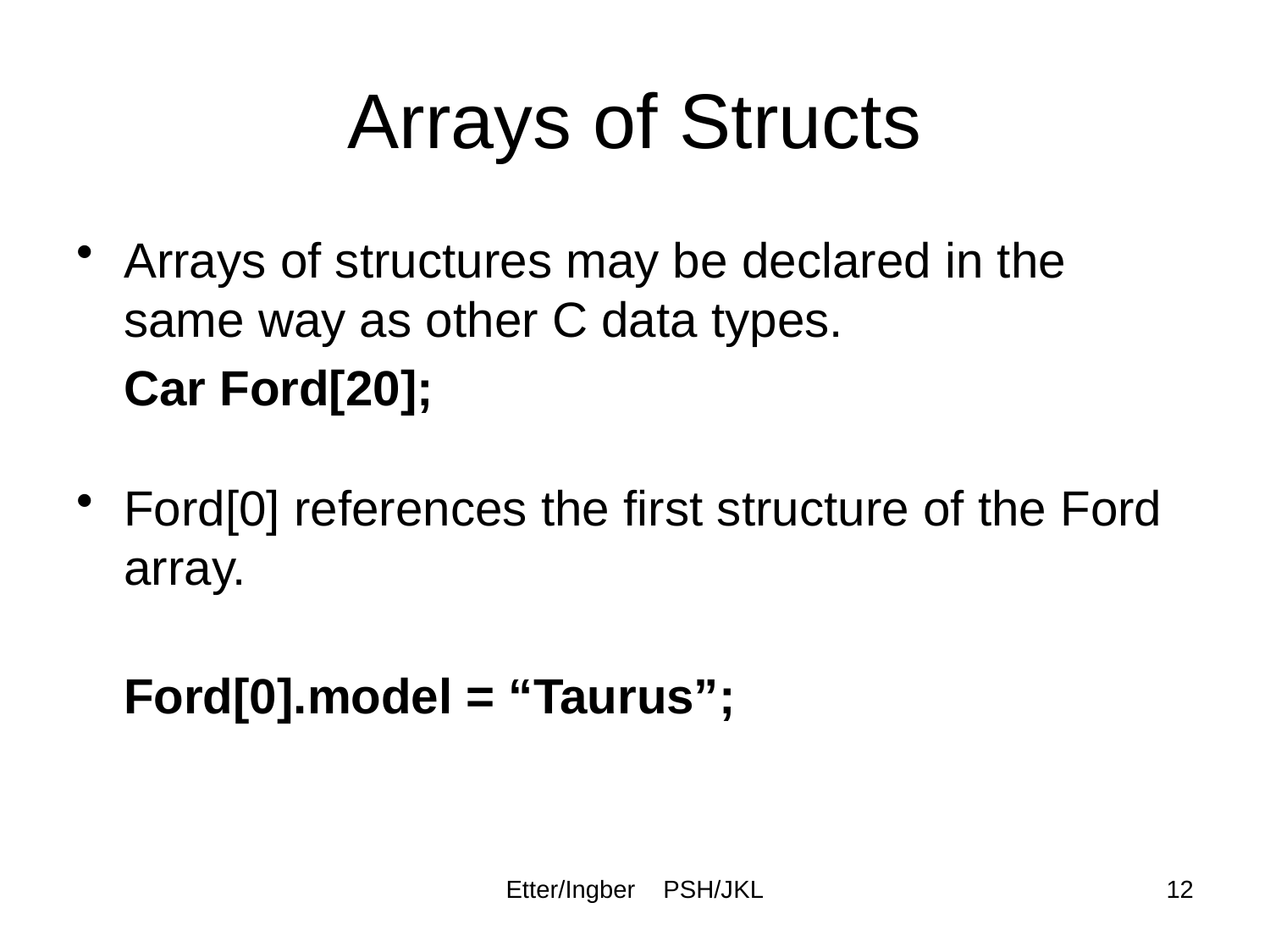

# Arrays of Structs
Arrays of structures may be declared in the same way as other C data types.
	Car Ford[20];
Ford[0] references the first structure of the Ford array.
	Ford[0].model = “Taurus”;
Etter/Ingber    PSH/JKL
12